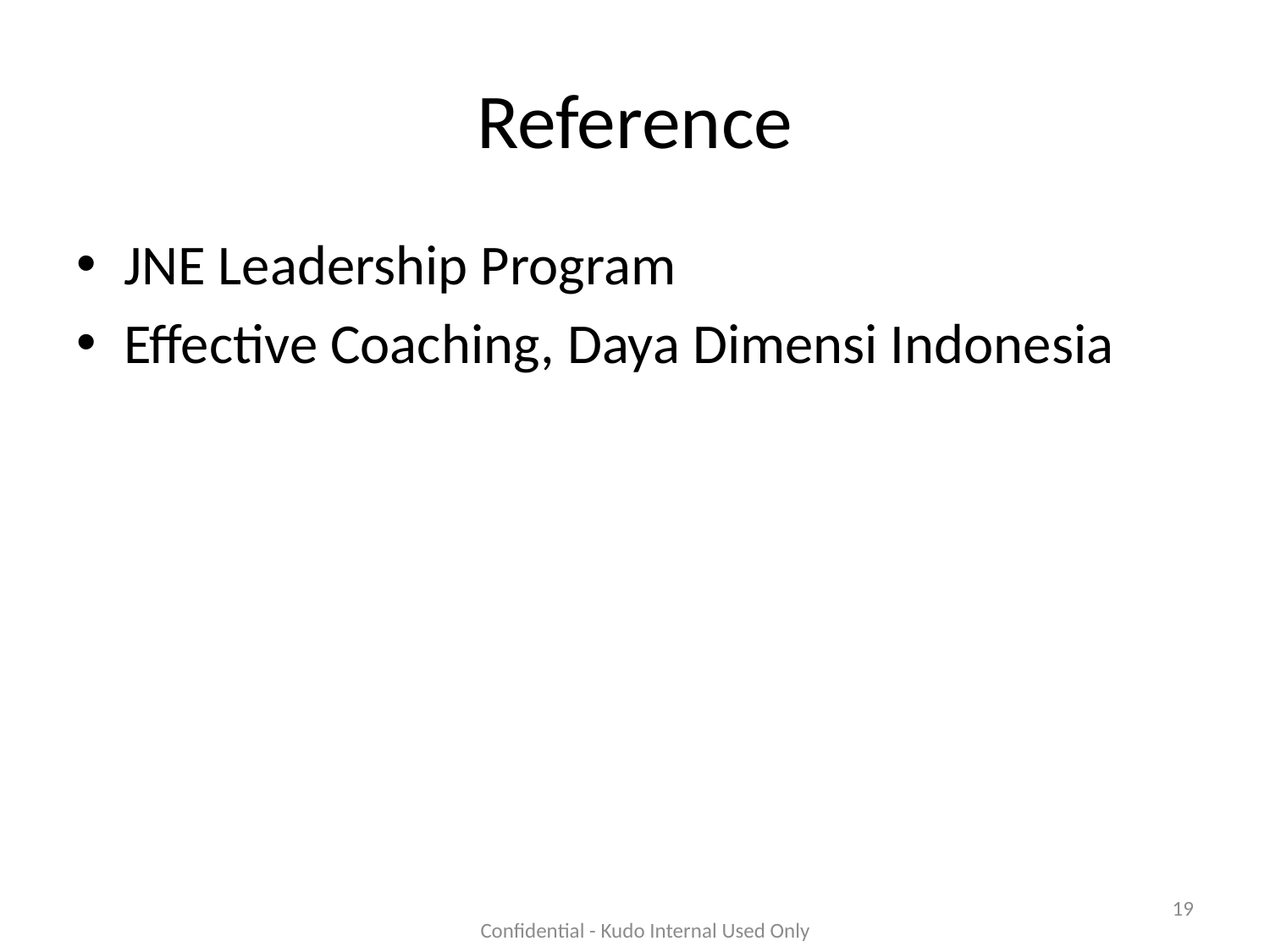

# Reference
JNE Leadership Program
Effective Coaching, Daya Dimensi Indonesia
19
Confidential - Kudo Internal Used Only